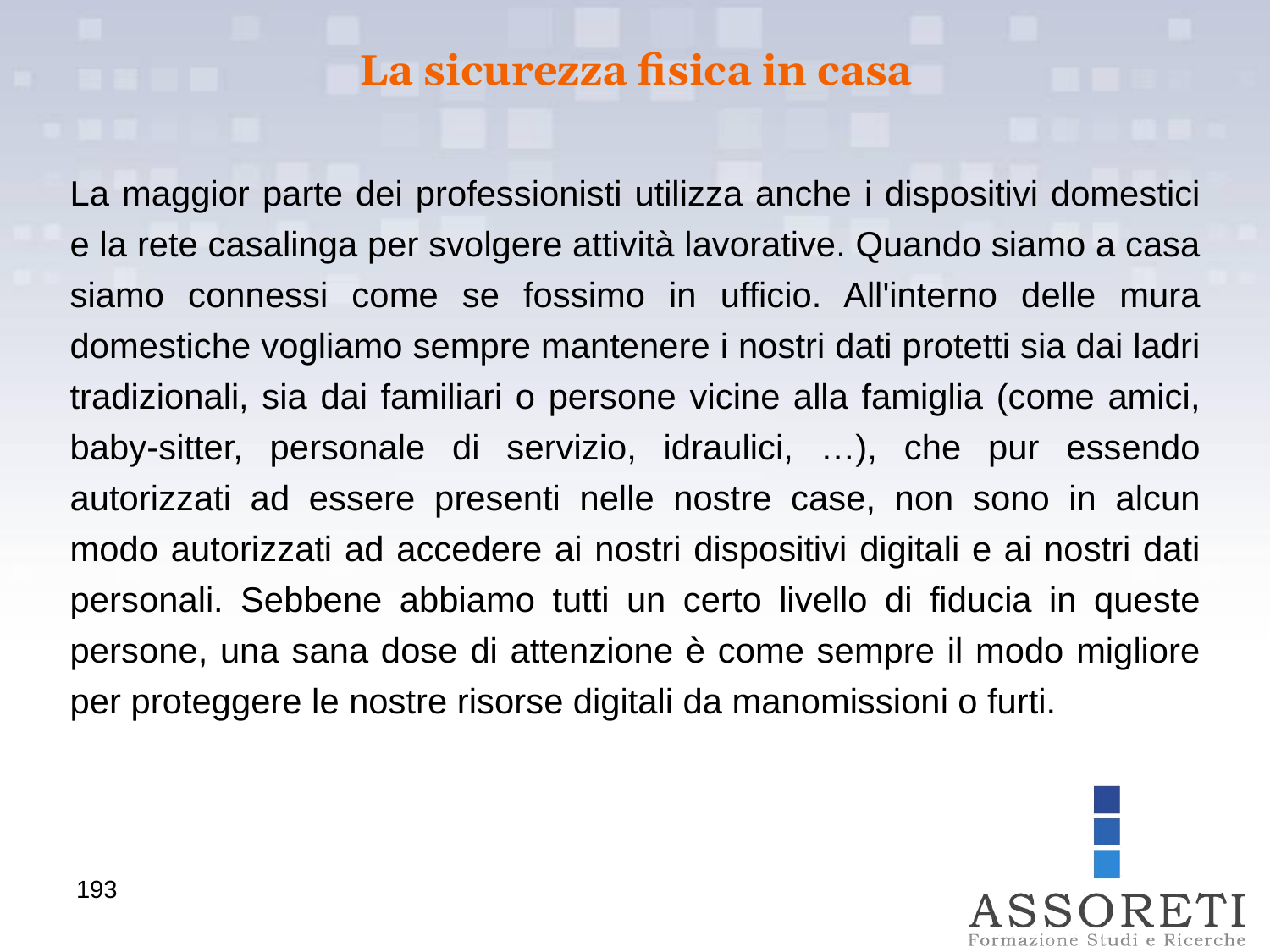

La sicurezza fisica in casa
La maggior parte dei professionisti utilizza anche i dispositivi domestici e la rete casalinga per svolgere attività lavorative. Quando siamo a casa siamo connessi come se fossimo in ufficio. All'interno delle mura domestiche vogliamo sempre mantenere i nostri dati protetti sia dai ladri tradizionali, sia dai familiari o persone vicine alla famiglia (come amici, baby-sitter, personale di servizio, idraulici, …), che pur essendo autorizzati ad essere presenti nelle nostre case, non sono in alcun modo autorizzati ad accedere ai nostri dispositivi digitali e ai nostri dati personali. Sebbene abbiamo tutti un certo livello di fiducia in queste persone, una sana dose di attenzione è come sempre il modo migliore per proteggere le nostre risorse digitali da manomissioni o furti.
193